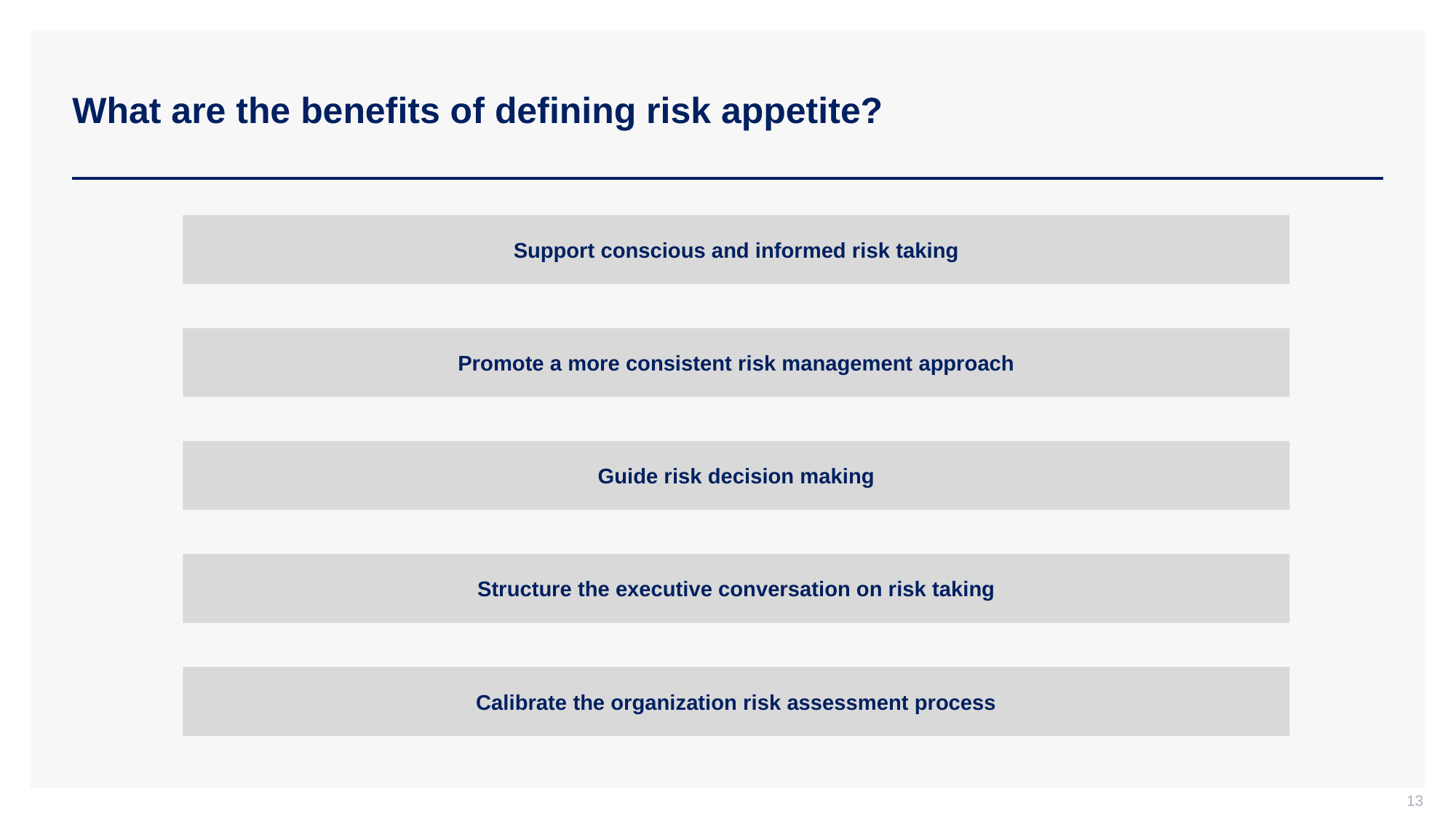

# What are the benefits of defining risk appetite?
Support conscious and informed risk taking
Promote a more consistent risk management approach
Guide risk decision making
Structure the executive conversation on risk taking
Calibrate the organization risk assessment process
13